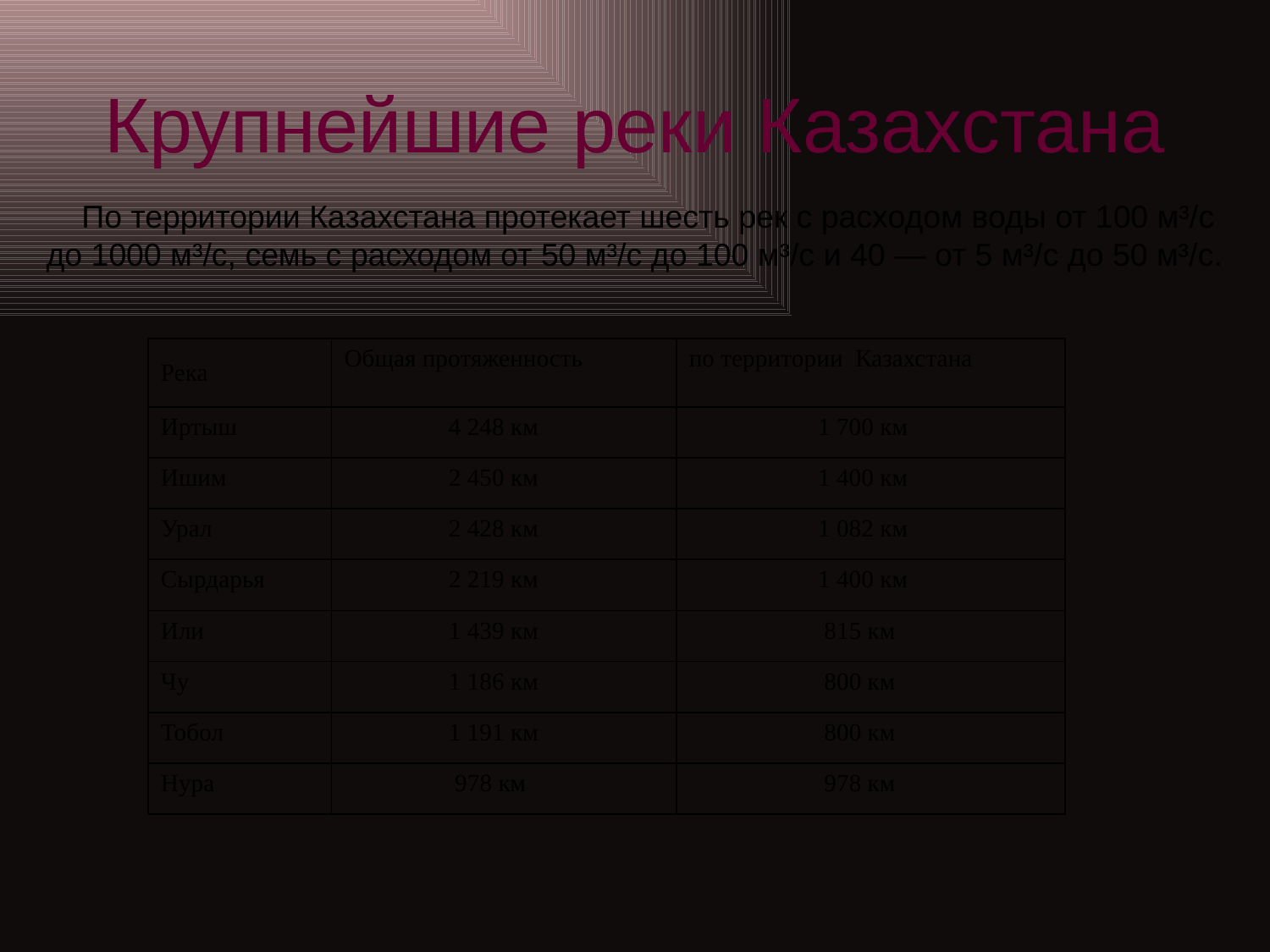

Крупнейшие реки Казахстана
   По территории Казахстана протекает шесть рек с расходом воды от 100 м³/с до 1000 м³/с, семь с расходом от 50 м³/с до 100 м³/с и 40 — от 5 м³/с до 50 м³/с.
| Река | Общая протяженность | по территории Казахстана |
| --- | --- | --- |
| Иртыш | 4 248 км | 1 700 км |
| Ишим | 2 450 км | 1 400 км |
| Урал | 2 428 км | 1 082 км |
| Сырдарья | 2 219 км | 1 400 км |
| Или | 1 439 км | 815 км |
| Чу | 1 186 км | 800 км |
| Тобол | 1 191 км | 800 км |
| Нура | 978 км | 978 км |